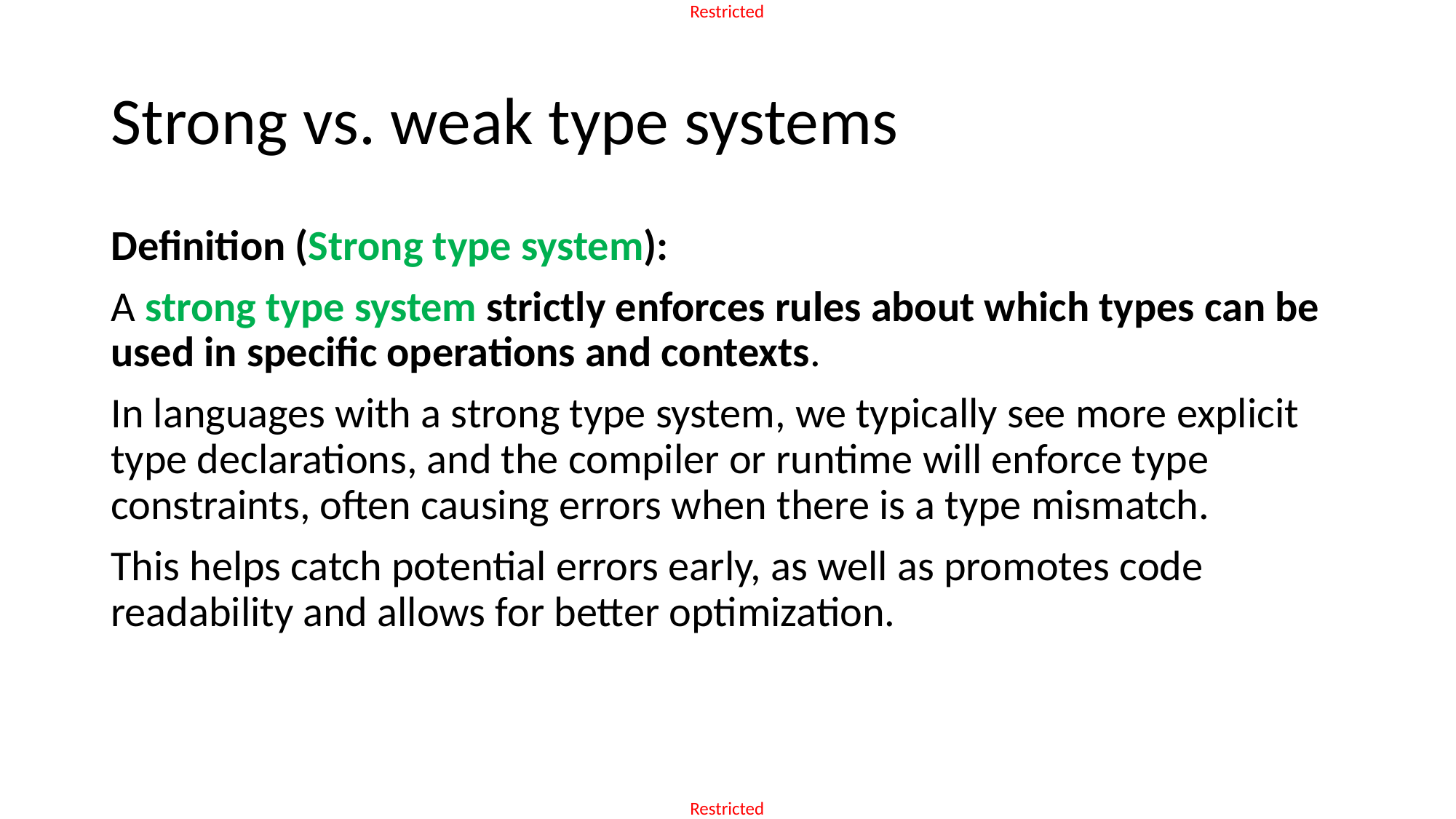

# Strong vs. weak type systems
Definition (Strong type system):
A strong type system strictly enforces rules about which types can be used in specific operations and contexts.
In languages with a strong type system, we typically see more explicit type declarations, and the compiler or runtime will enforce type constraints, often causing errors when there is a type mismatch.
This helps catch potential errors early, as well as promotes code readability and allows for better optimization.